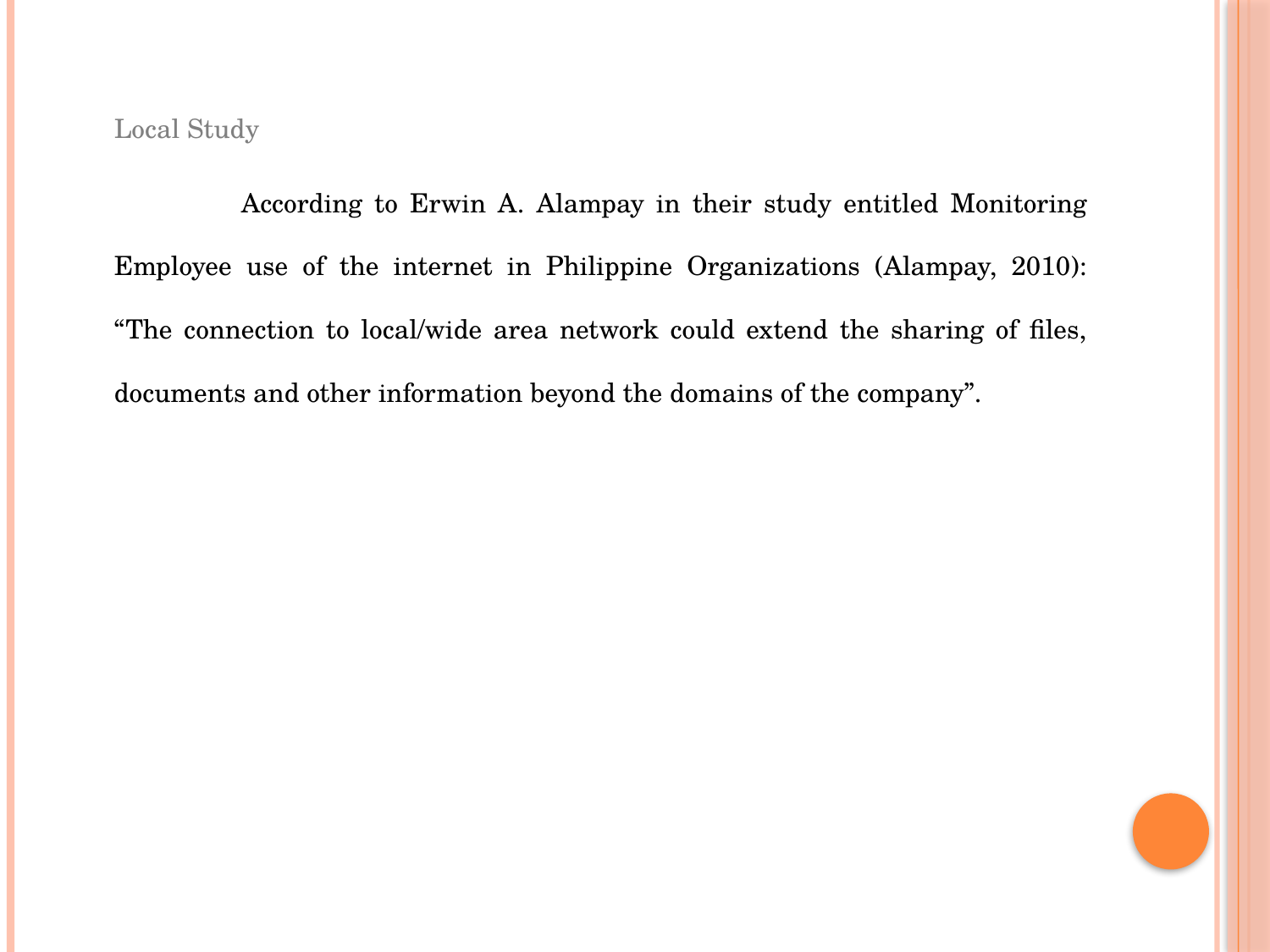

Local Study
		According to Erwin A. Alampay in their study entitled Monitoring Employee use of the internet in Philippine Organizations (Alampay, 2010): “The connection to local/wide area network could extend the sharing of files, documents and other information beyond the domains of the company”.